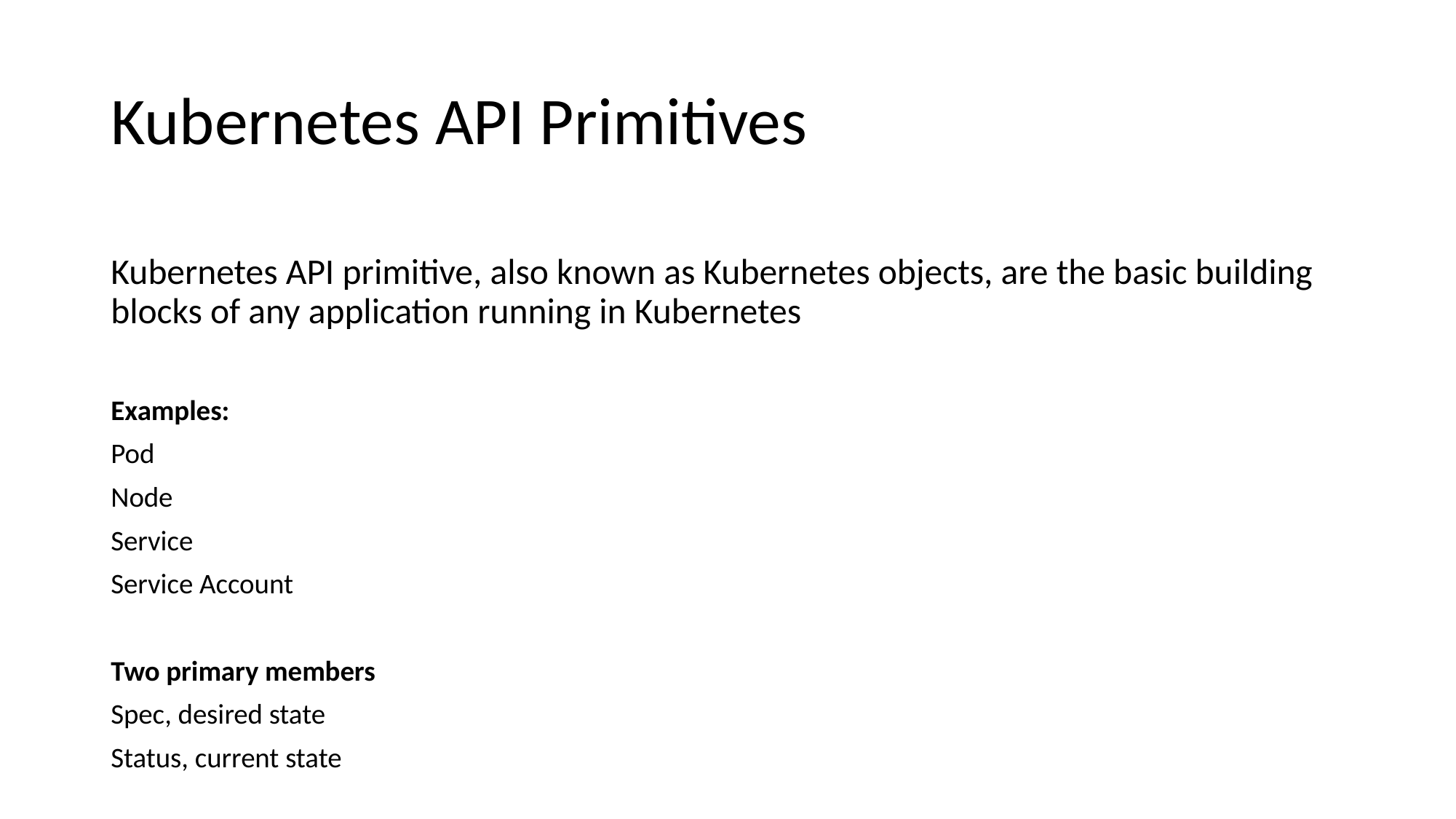

# Kubernetes API Primitives

Kubernetes API primitive, also known as Kubernetes objects, are the basic building blocks of any application running in Kubernetes

Examples:
Pod
Node
Service
Service Account

Two primary members
Spec, desired state
Status, current state